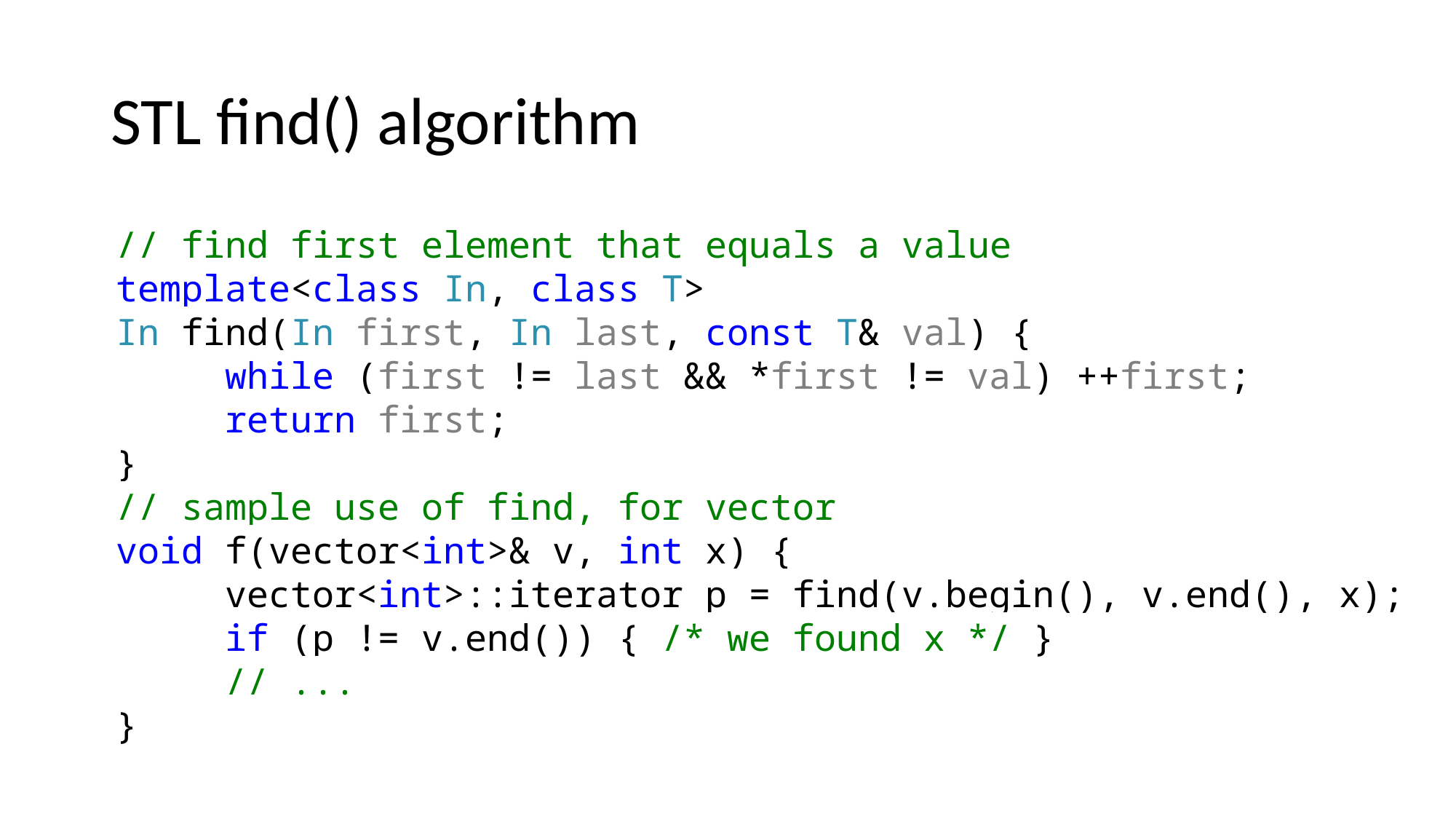

# STL find() algorithm
// find first element that equals a value
template<class In, class T>
In find(In first, In last, const T& val) {
	while (first != last && *first != val) ++first;
	return first;
}
// sample use of find, for vector
void f(vector<int>& v, int x) {
	vector<int>::iterator p = find(v.begin(), v.end(), x);
	if (p != v.end()) { /* we found x */ }
	// ...
}